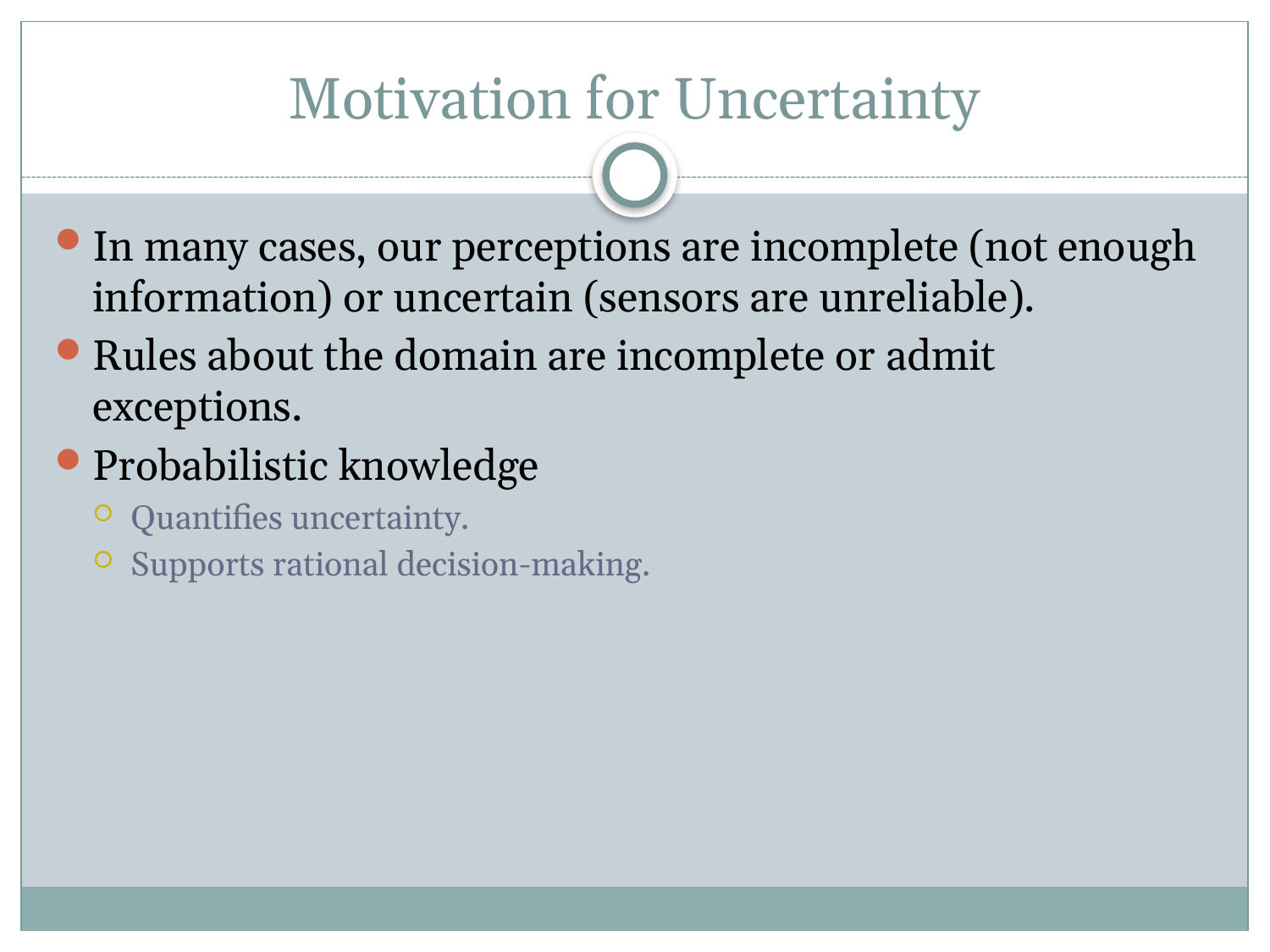

# Motivation for Uncertainty
In many cases, our perceptions are incomplete (not enough information) or uncertain (sensors are unreliable).
Rules about the domain are incomplete or admit exceptions.
Probabilistic knowledge
Quantifies uncertainty.
Supports rational decision-making.